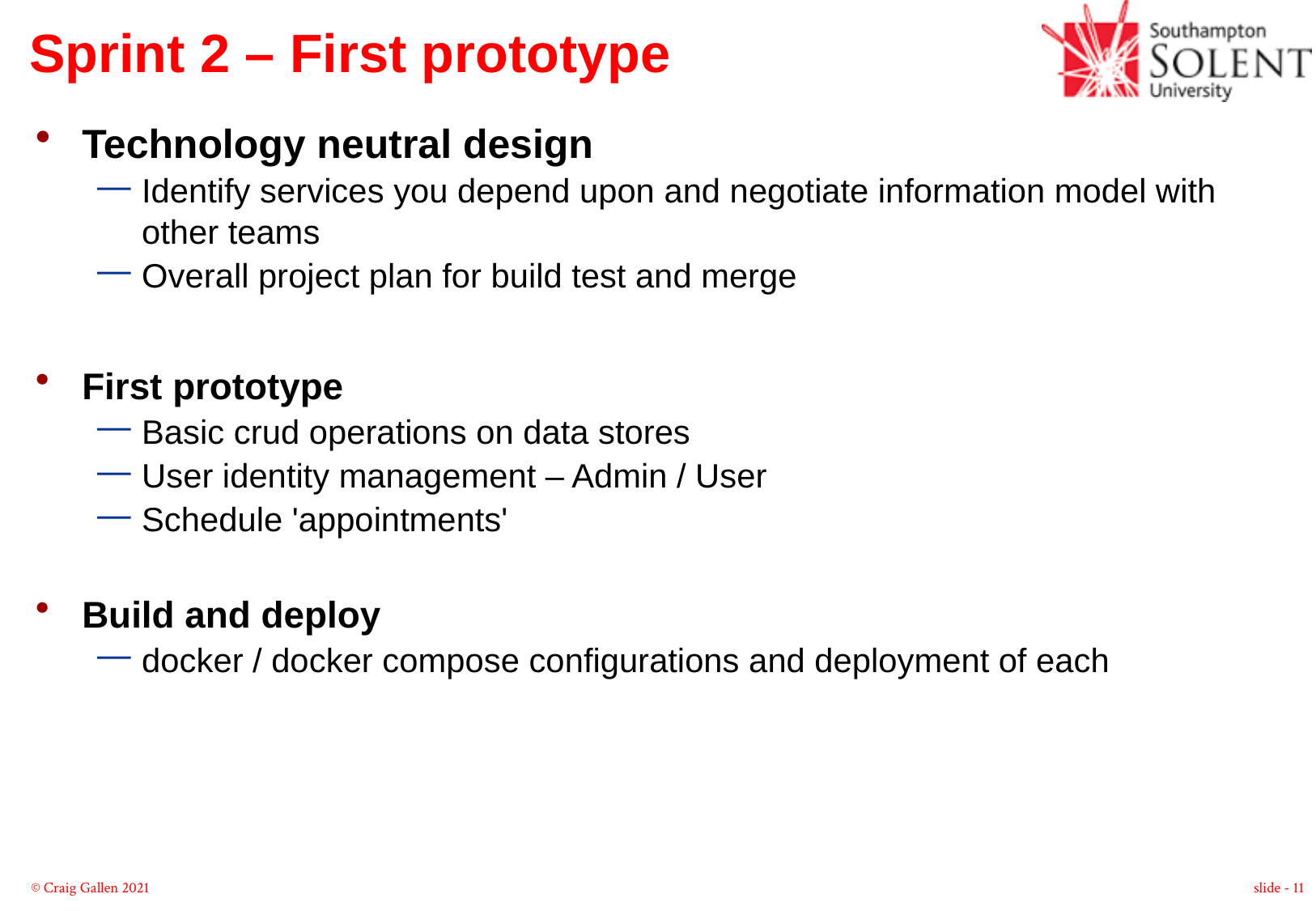

# Sprint 2 – First prototype
Technology neutral design
Identify services you depend upon and negotiate information model with other teams
Overall project plan for build test and merge

First prototype
Basic crud operations on data stores
User identity management – Admin / User
Schedule 'appointments'

Build and deploy
docker / docker compose configurations and deployment of each